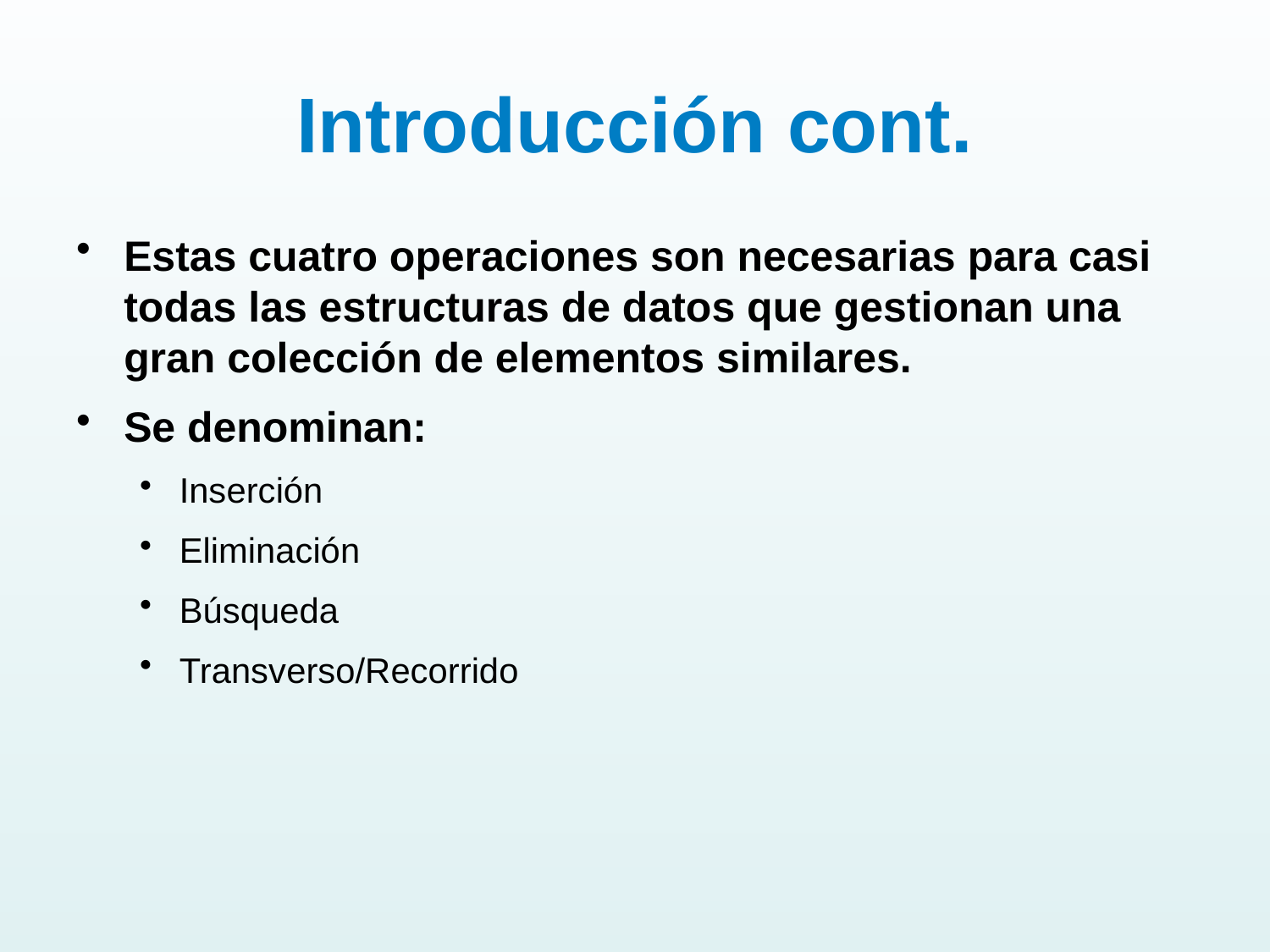

# Introducción cont.
Estas cuatro operaciones son necesarias para casi todas las estructuras de datos que gestionan una gran colección de elementos similares.
Se denominan:
Inserción
Eliminación
Búsqueda
Transverso/Recorrido